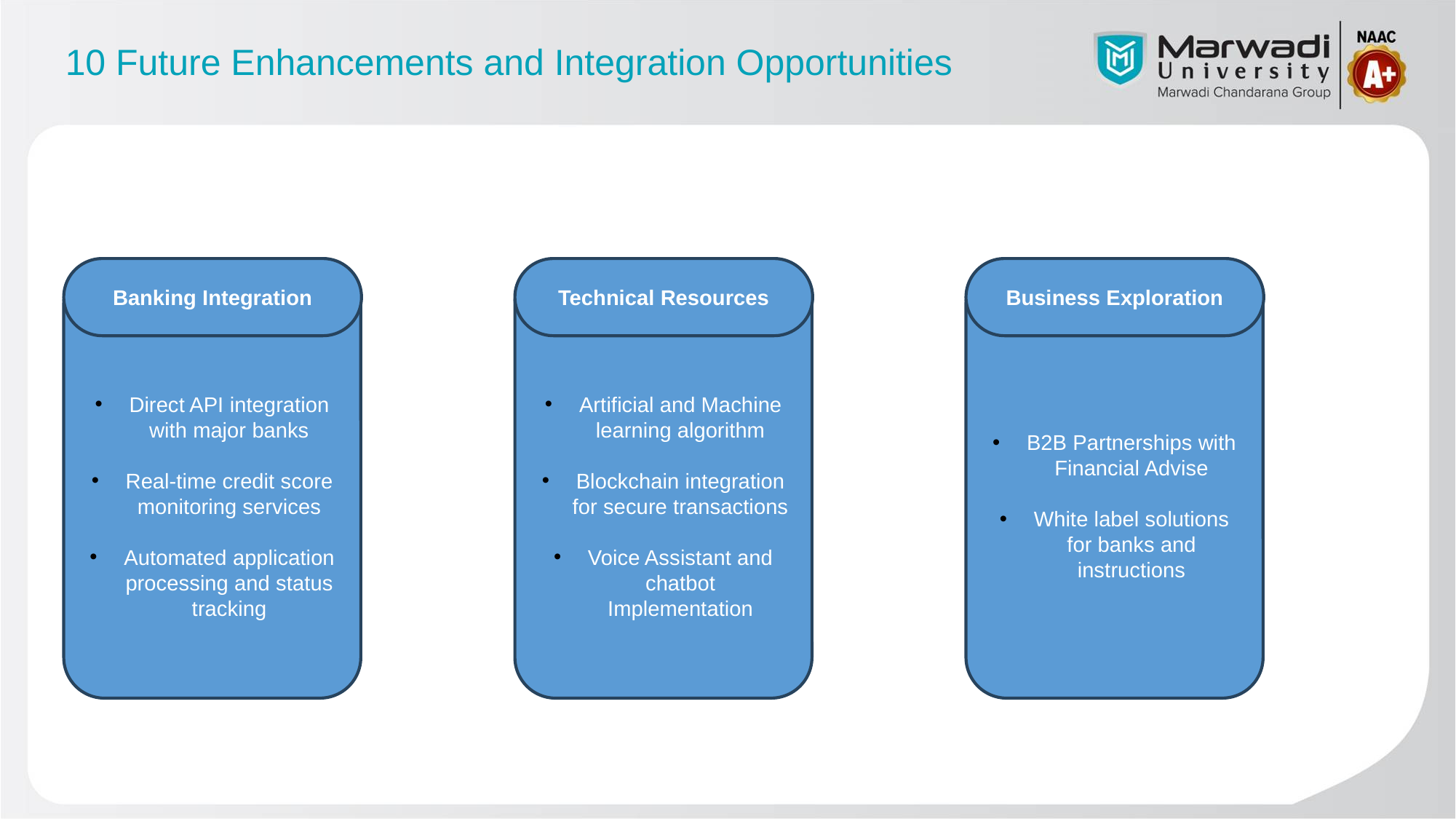

# 10 Future Enhancements and Integration Opportunities
Banking Integration

Direct API integration with major banks

Real-time credit score monitoring services

Automated application processing and status tracking

Technical Resources

Artificial and Machine learning algorithm

Blockchain integration for secure transactions

Voice Assistant and chatbot Implementation

Business Exploration

B2B Partnerships with Financial Advise

White label solutions for banks and instructions